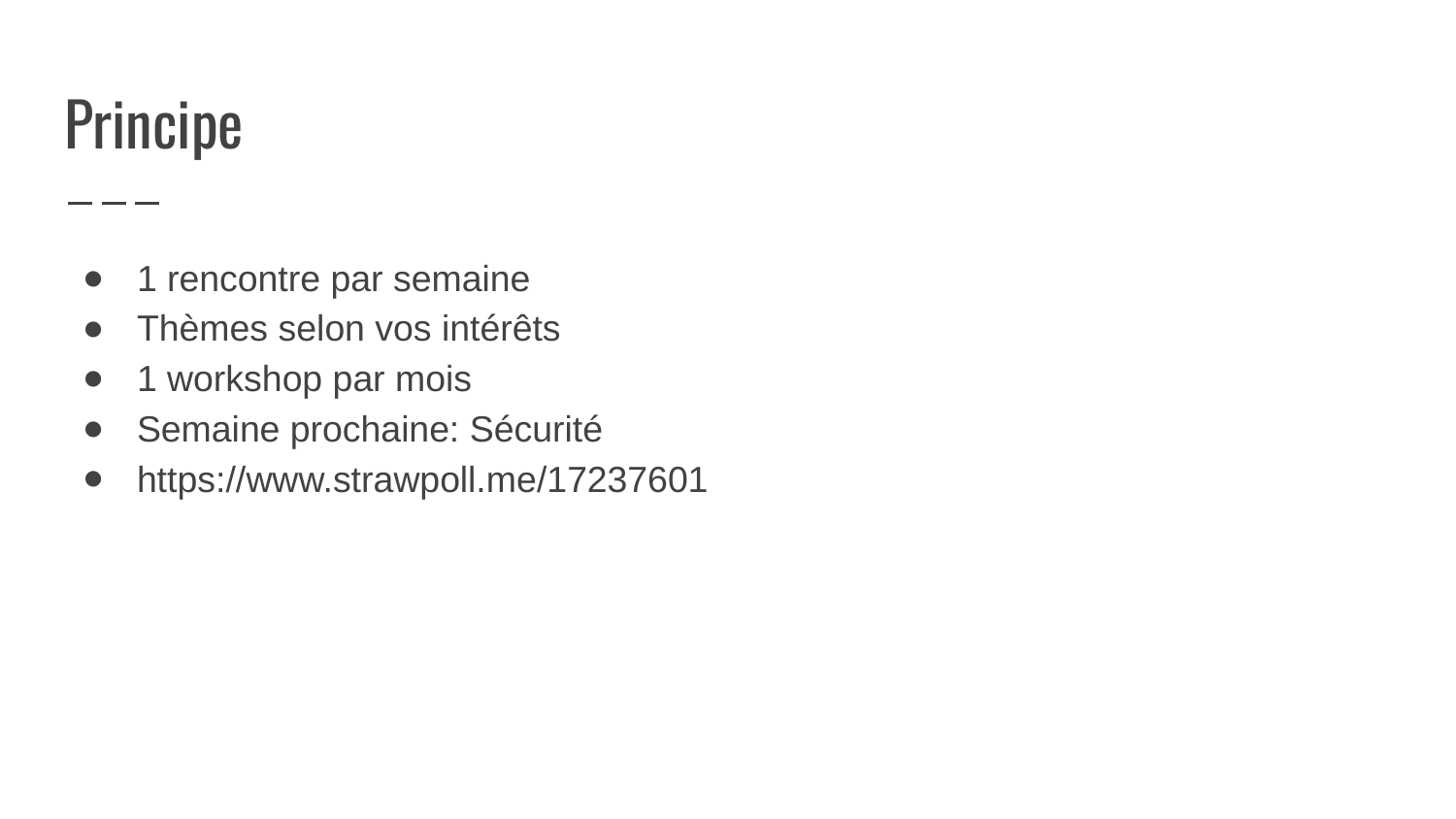

# Principe
1 rencontre par semaine
Thèmes selon vos intérêts
1 workshop par mois
Semaine prochaine: Sécurité
https://www.strawpoll.me/17237601